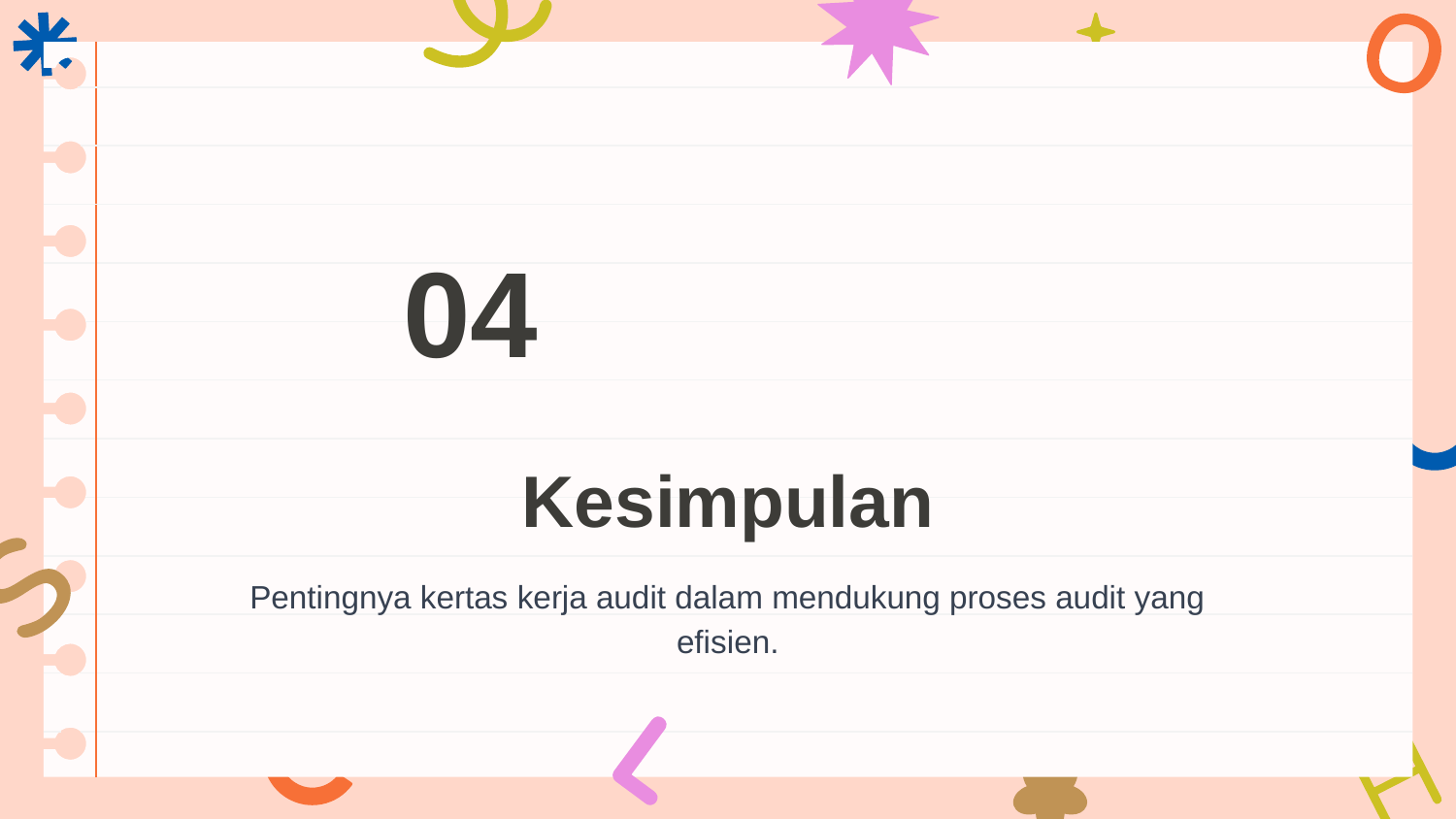

04
# Kesimpulan
Pentingnya kertas kerja audit dalam mendukung proses audit yang efisien.